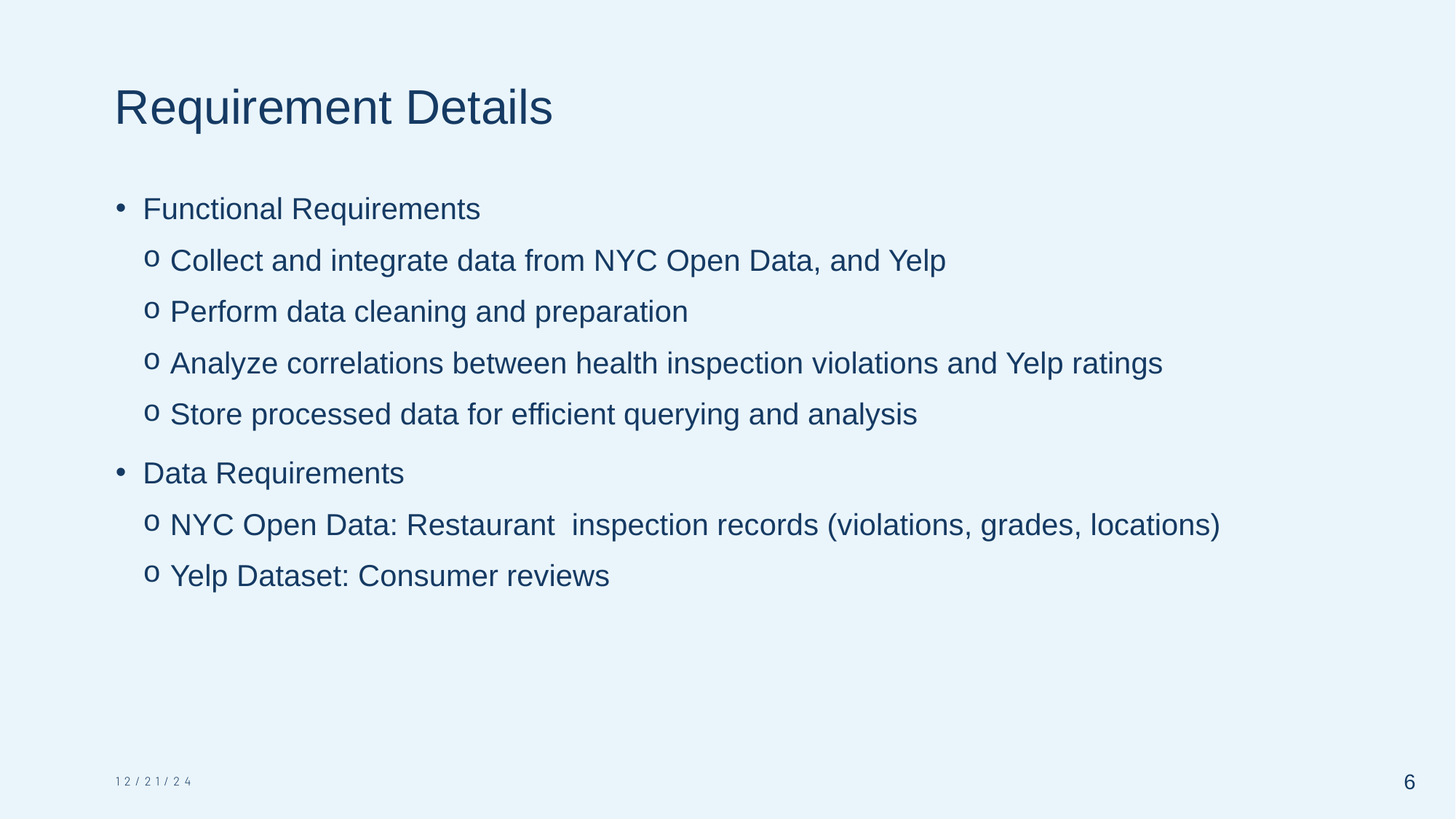

# Requirement Details
Functional Requirements
Collect and integrate data from NYC Open Data, and Yelp
Perform data cleaning and preparation
Analyze correlations between health inspection violations and Yelp ratings
Store processed data for efficient querying and analysis
Data Requirements
NYC Open Data: Restaurant  inspection records (violations, grades, locations)
Yelp Dataset: Consumer reviews

12/21/24
6